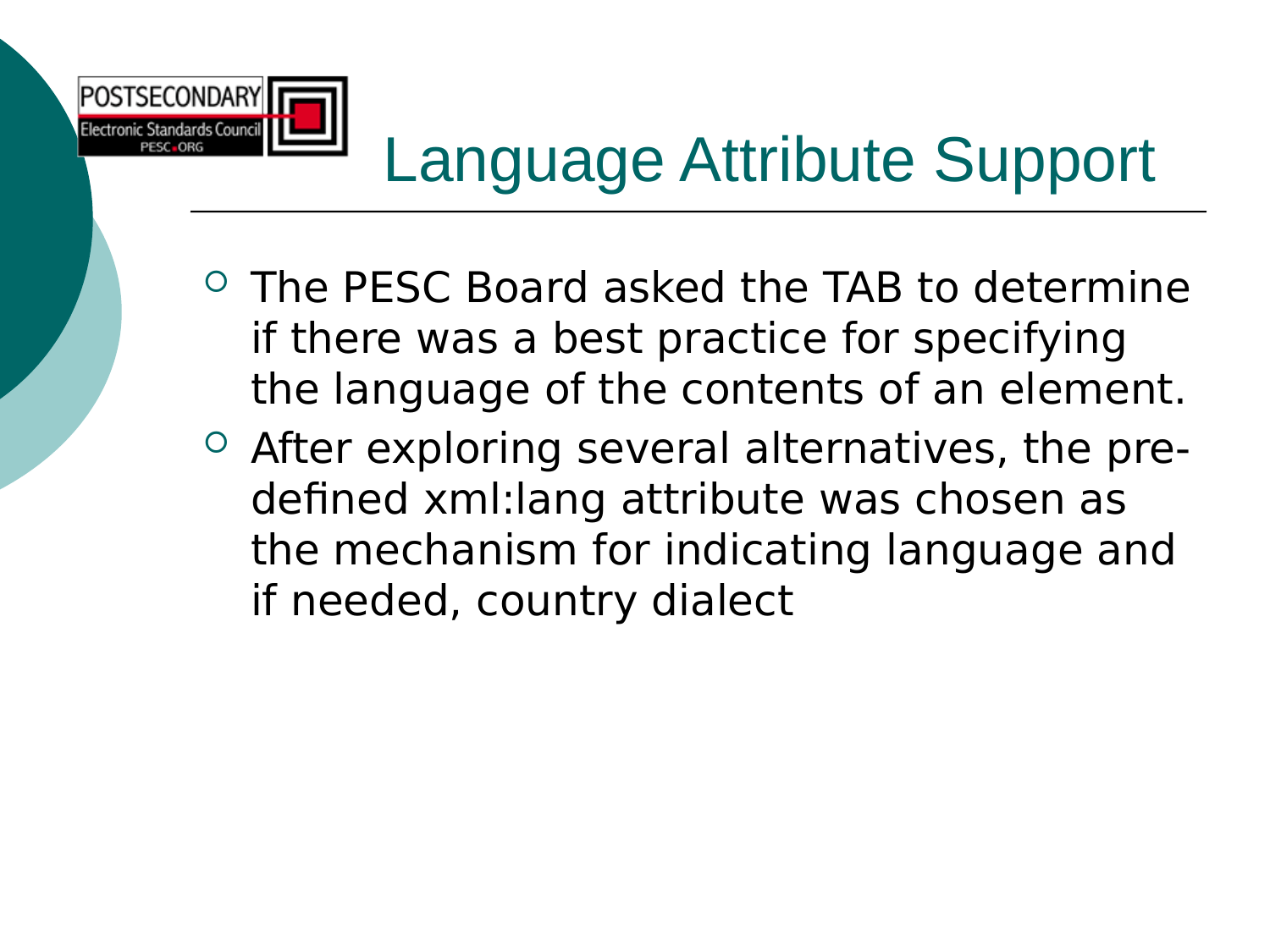

# Language Attribute Support
The PESC Board asked the TAB to determine if there was a best practice for specifying the language of the contents of an element.
After exploring several alternatives, the pre-defined xml:lang attribute was chosen as the mechanism for indicating language and if needed, country dialect